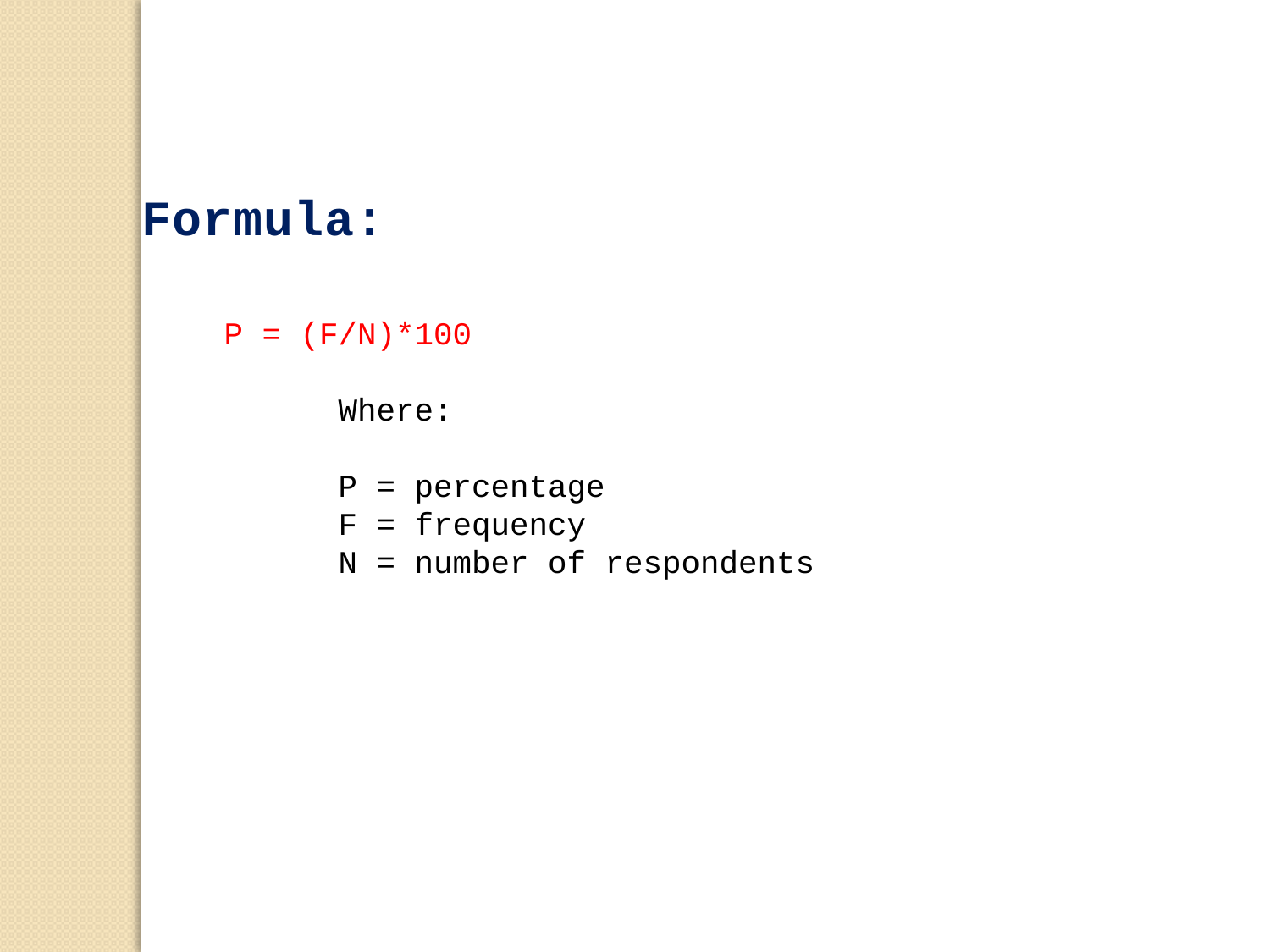

Formula:
P = (F/N)*100

      Where:

      P = percentage
      F = frequency
      N = number of respondents